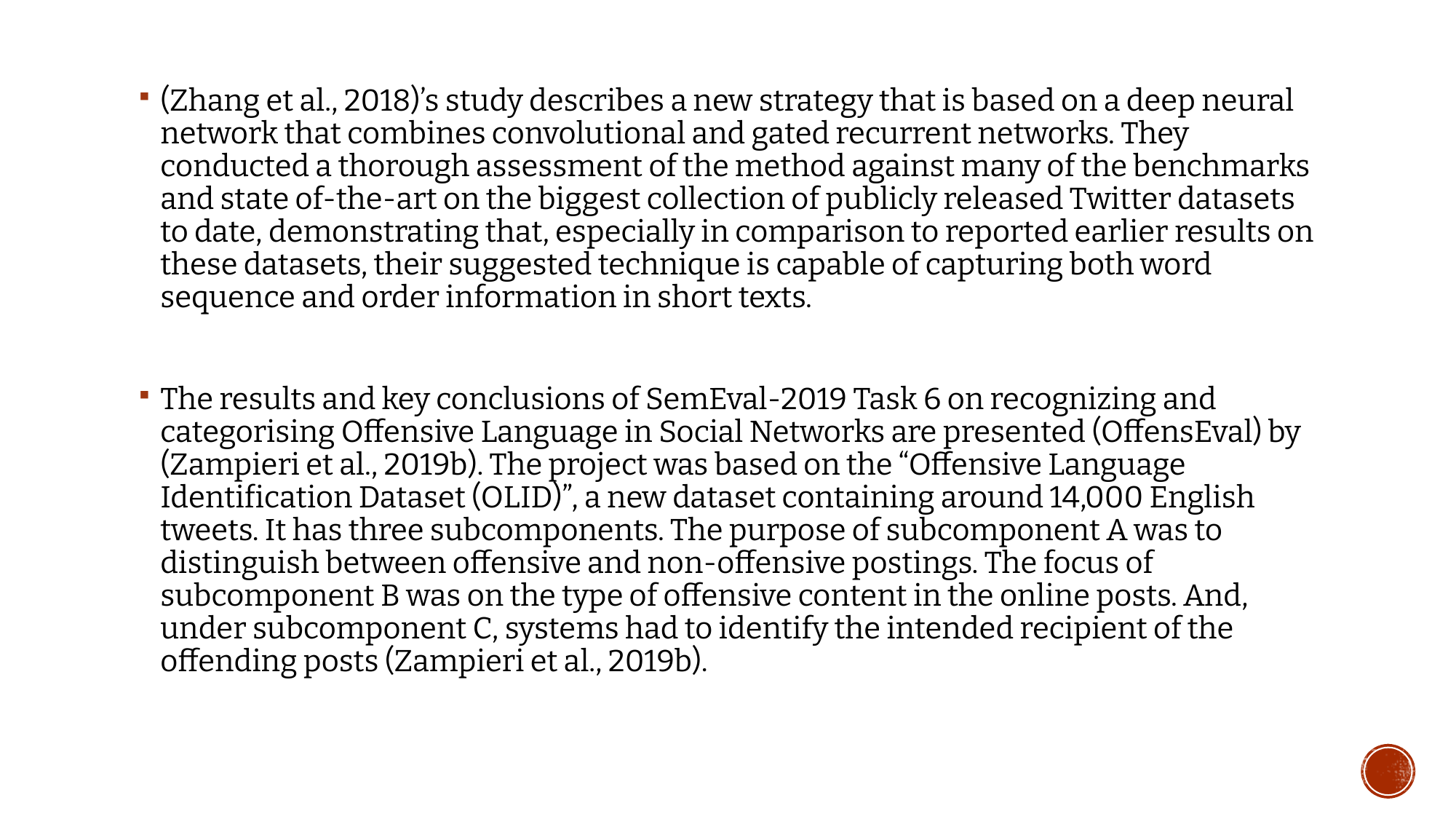

(Zhang et al., 2018)’s study describes a new strategy that is based on a deep neural network that combines convolutional and gated recurrent networks. They conducted a thorough assessment of the method against many of the benchmarks and state of-the-art on the biggest collection of publicly released Twitter datasets to date, demonstrating that, especially in comparison to reported earlier results on these datasets, their suggested technique is capable of capturing both word sequence and order information in short texts.

The results and key conclusions of SemEval-2019 Task 6 on recognizing and categorising Offensive Language in Social Networks are presented (OffensEval) by (Zampieri et al., 2019b). The project was based on the “Offensive Language Identification Dataset (OLID)”, a new dataset containing around 14,000 English tweets. It has three subcomponents. The purpose of subcomponent A was to distinguish between offensive and non-offensive postings. The focus of subcomponent B was on the type of offensive content in the online posts. And, under subcomponent C, systems had to identify the intended recipient of the offending posts (Zampieri et al., 2019b).